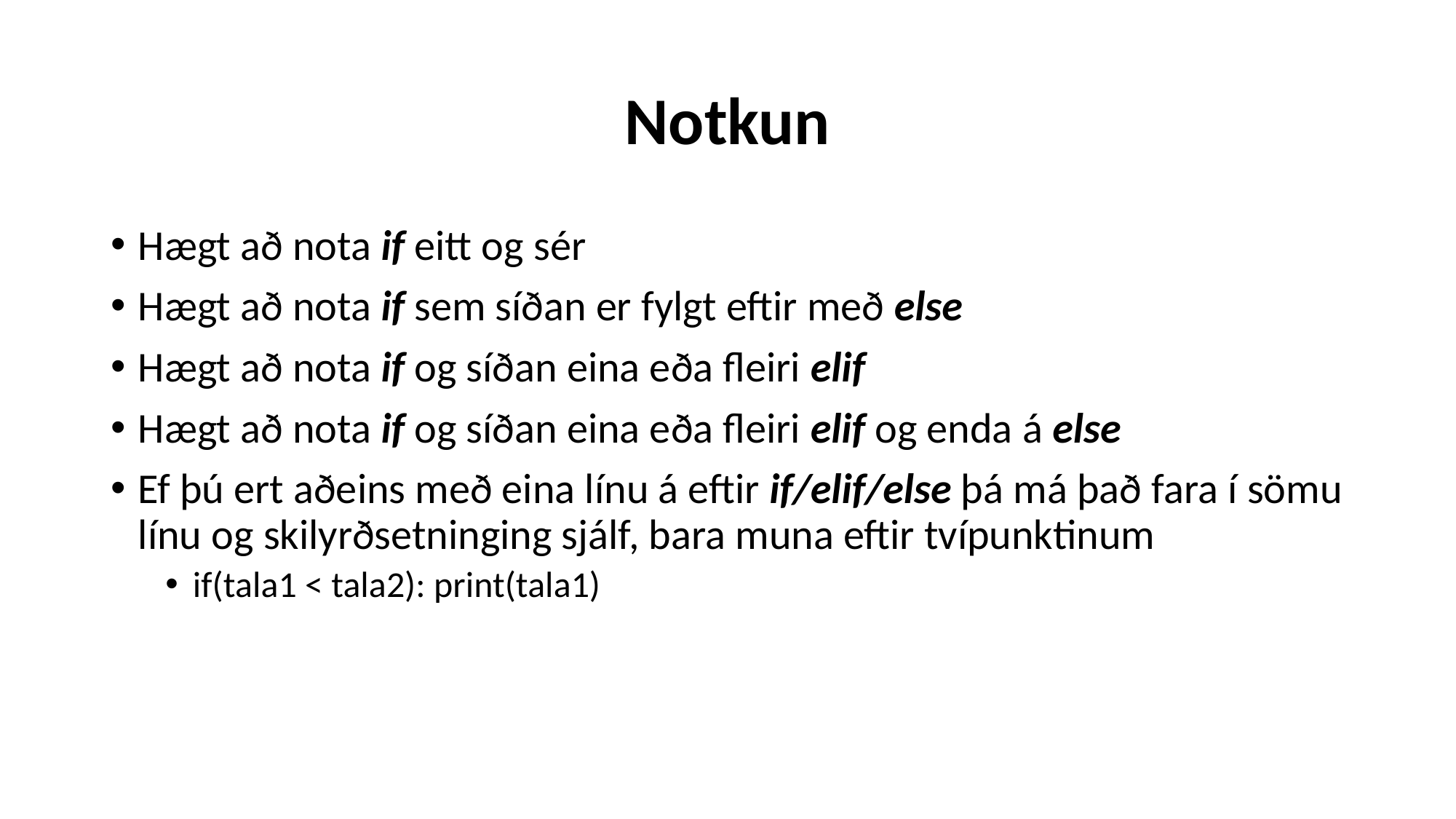

# Notkun
Hægt að nota if eitt og sér
Hægt að nota if sem síðan er fylgt eftir með else
Hægt að nota if og síðan eina eða fleiri elif
Hægt að nota if og síðan eina eða fleiri elif og enda á else
Ef þú ert aðeins með eina línu á eftir if/elif/else þá má það fara í sömu línu og skilyrðsetninging sjálf, bara muna eftir tvípunktinum
if(tala1 < tala2): print(tala1)